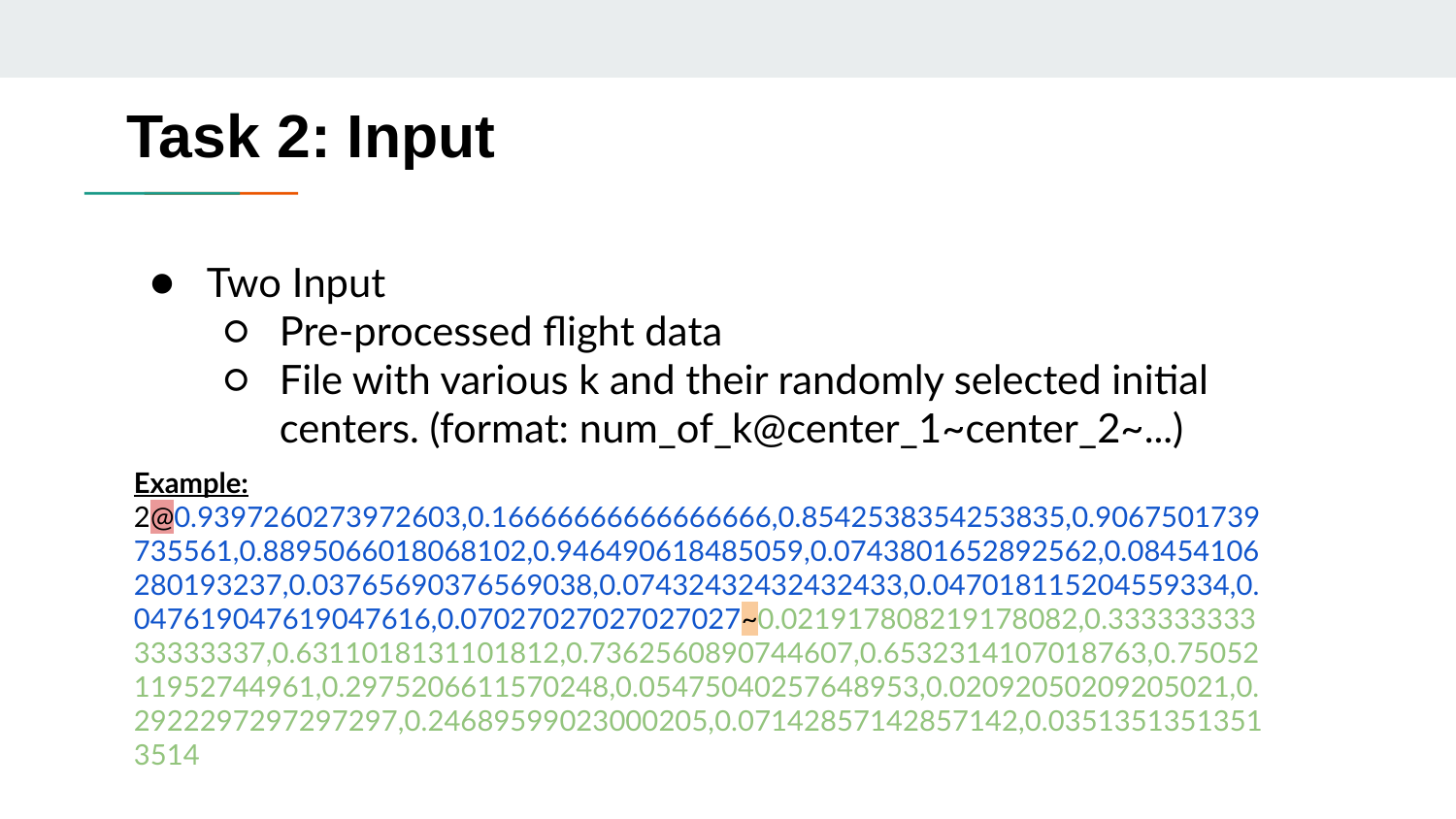

Task 2: Input
Two Input
Pre-processed flight data
File with various k and their randomly selected initial centers. (format: num_of_k@center_1~center_2~...)

Example:
2@0.9397260273972603,0.16666666666666666,0.8542538354253835,0.9067501739735561,0.8895066018068102,0.946490618485059,0.0743801652892562,0.08454106280193237,0.03765690376569038,0.07432432432432433,0.047018115204559334,0.047619047619047616,0.07027027027027027~0.021917808219178082,0.33333333333333337,0.6311018131101812,0.7362560890744607,0.6532314107018763,0.7505211952744961,0.2975206611570248,0.05475040257648953,0.02092050209205021,0.2922297297297297,0.24689599023000205,0.07142857142857142,0.03513513513513514